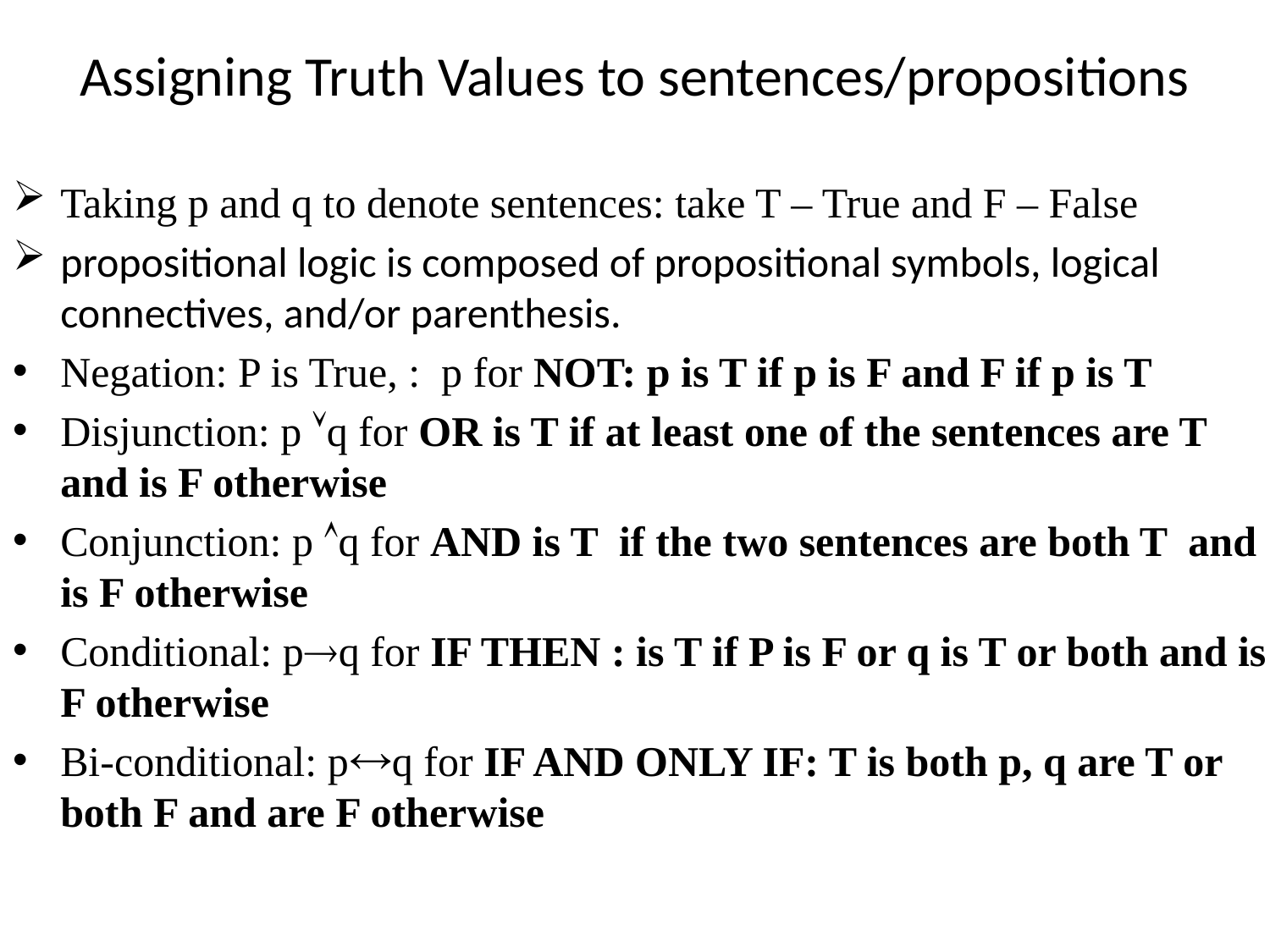

# Assigning Truth Values to sentences/propositions
Taking p and q to denote sentences: take T – True and F – False
propositional logic is composed of propositional symbols, logical connectives, and/or parenthesis.
Negation: P is True, :  p for NOT: p is T if p is F and F if p is T
Disjunction: p ∨q for OR is T if at least one of the sentences are T and is F otherwise
Conjunction: p ∧q for AND is T  if the two sentences are both T  and is F otherwise
Conditional: p→q for IF THEN : is T if P is F or q is T or both and is F otherwise
Bi-conditional: p↔q for IF AND ONLY IF: T is both p, q are T or both F and are F otherwise